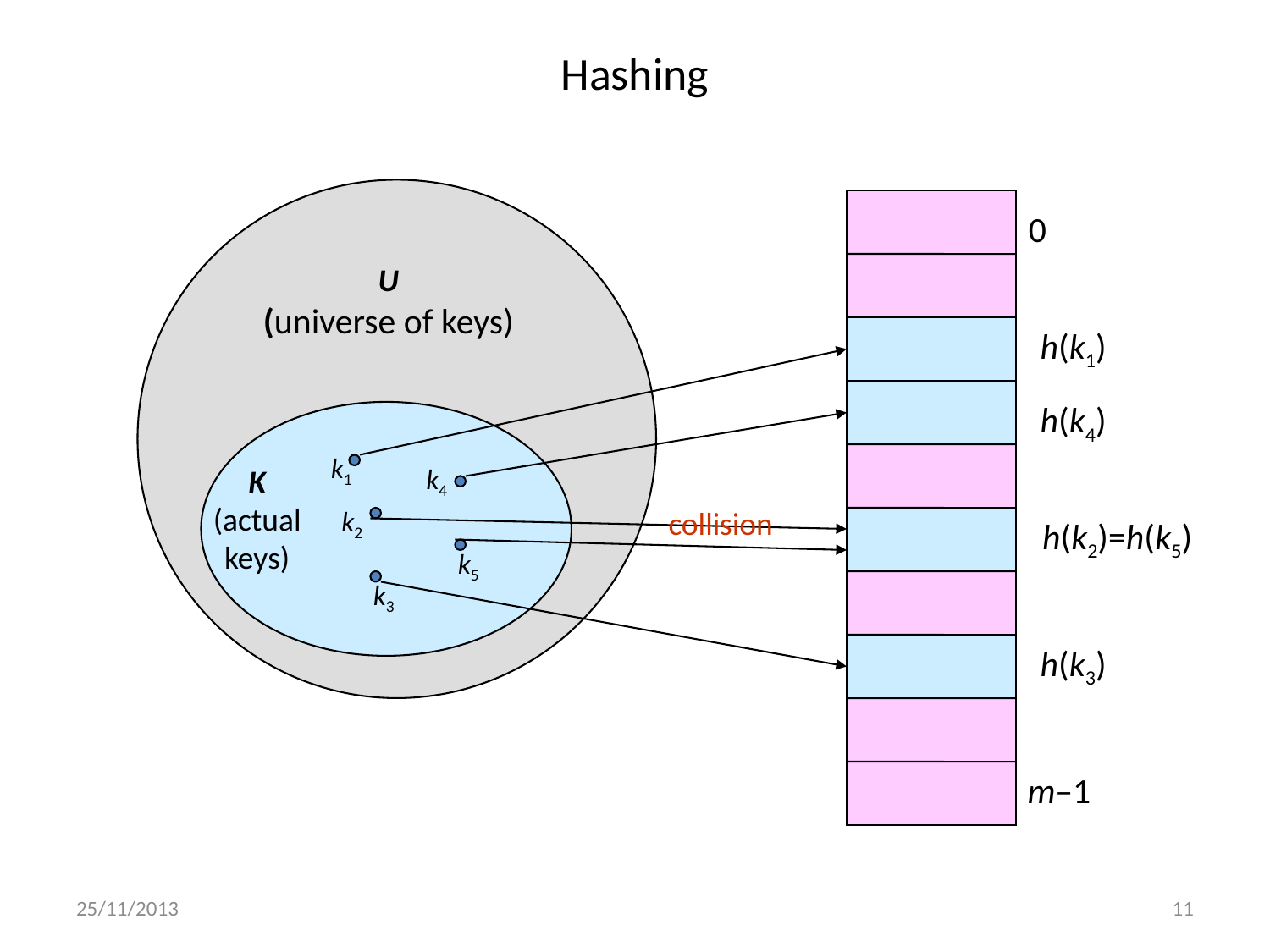

# Hashing

0
U
(universe of keys)

h(k1)

h(k4)

k1

K
(actual
keys)

k4

k2
collision

h(k2)=h(k5)

k5

k3

h(k3)

m–1
25/11/2013
11